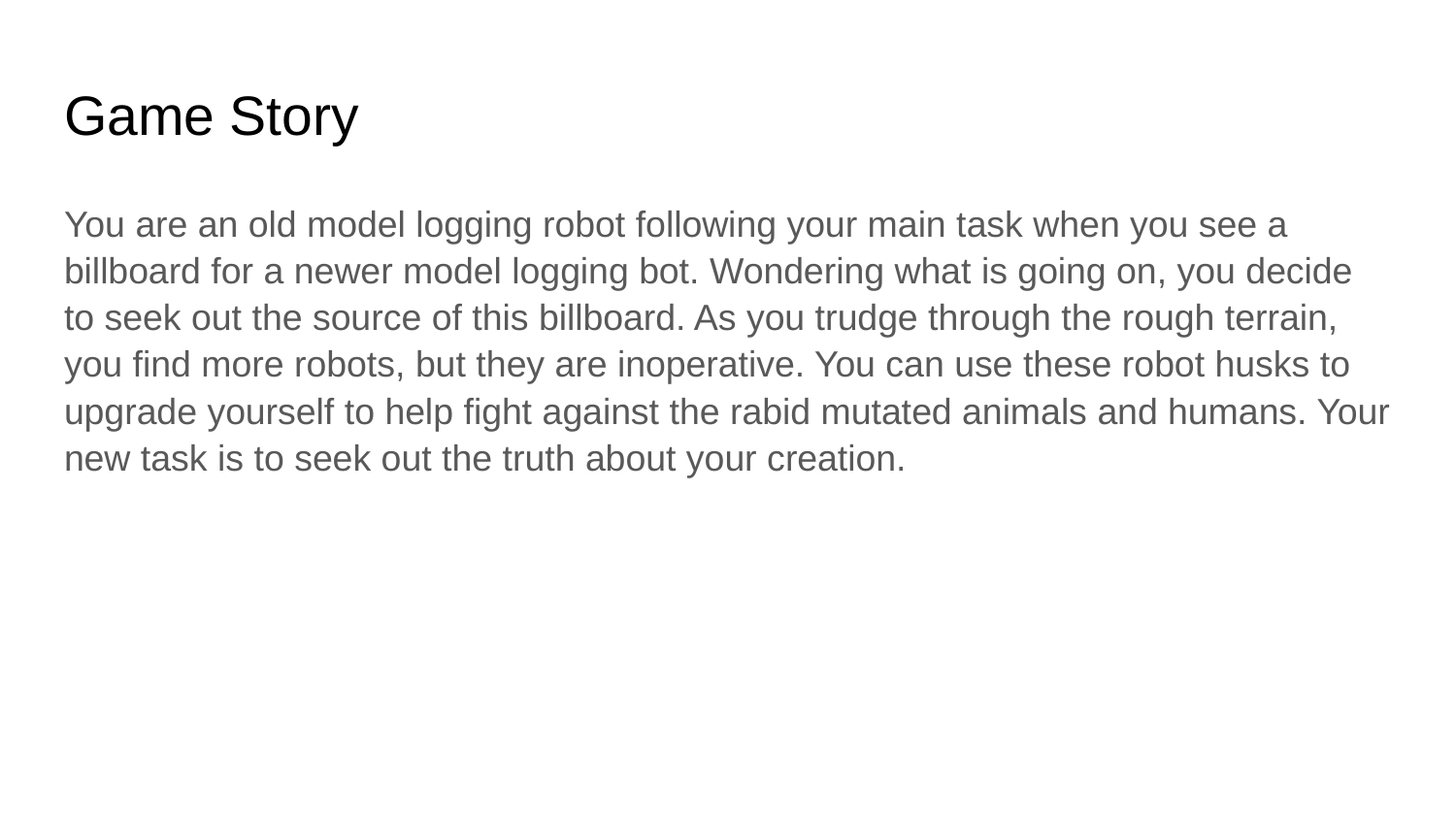

# Game Story
You are an old model logging robot following your main task when you see a billboard for a newer model logging bot. Wondering what is going on, you decide to seek out the source of this billboard. As you trudge through the rough terrain, you find more robots, but they are inoperative. You can use these robot husks to upgrade yourself to help fight against the rabid mutated animals and humans. Your new task is to seek out the truth about your creation.